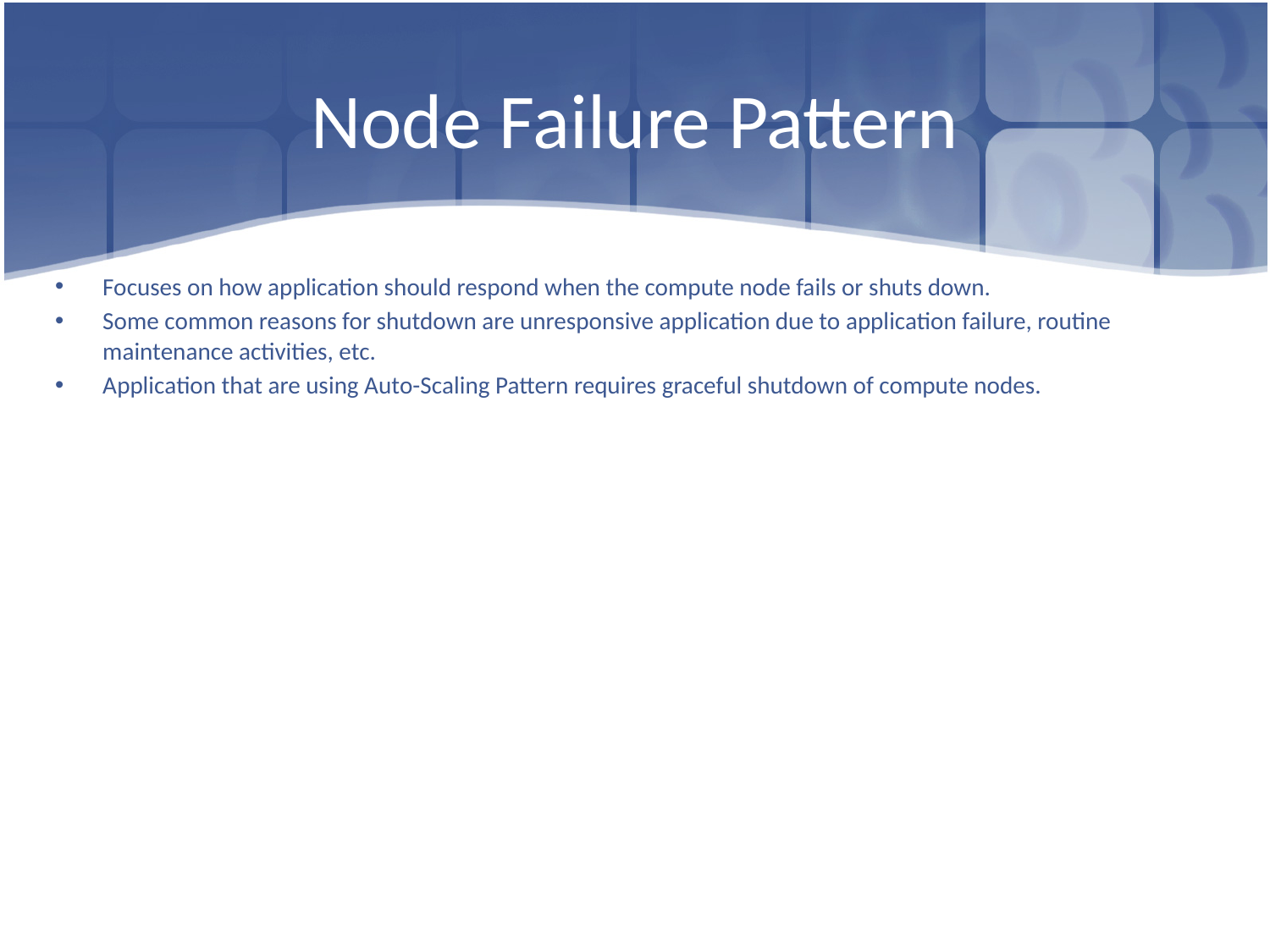

# Node Failure Pattern
Focuses on how application should respond when the compute node fails or shuts down.
Some common reasons for shutdown are unresponsive application due to application failure, routine maintenance activities, etc.
Application that are using Auto-Scaling Pattern requires graceful shutdown of compute nodes.